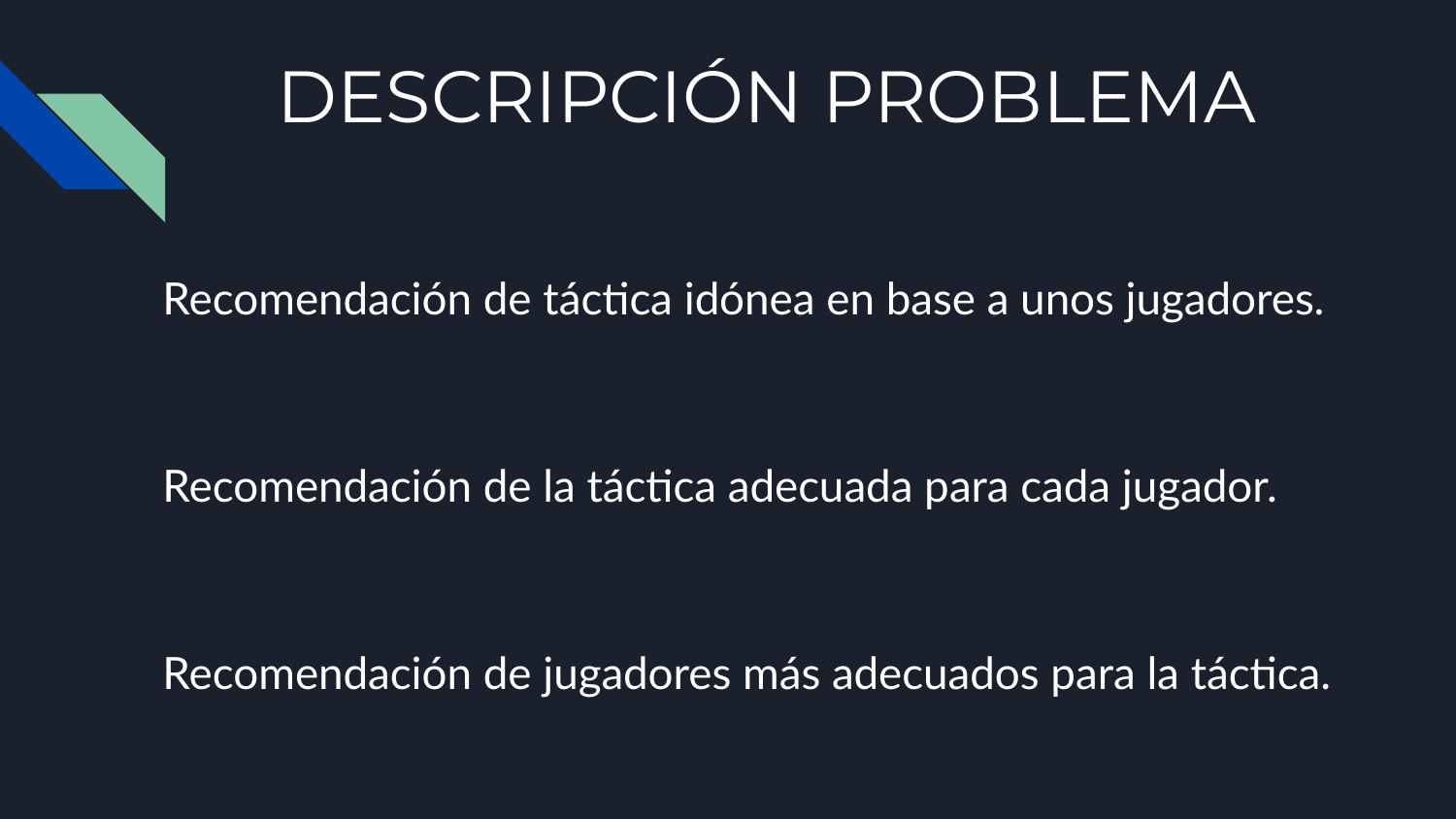

# DESCRIPCIÓN PROBLEMA
Recomendación de táctica idónea en base a unos jugadores.

Recomendación de la táctica adecuada para cada jugador.

Recomendación de jugadores más adecuados para la táctica.